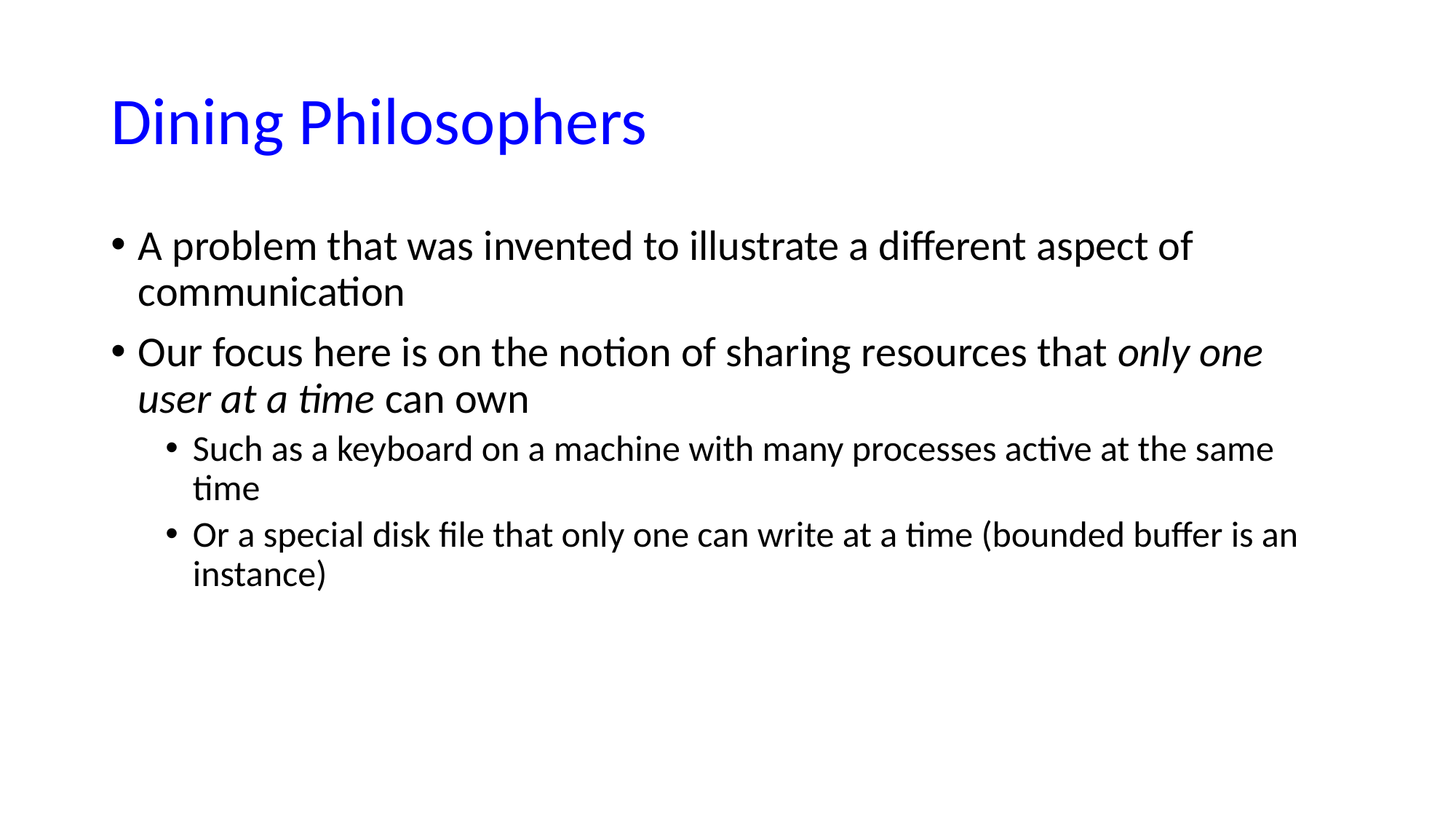

# Dining Philosophers
A problem that was invented to illustrate a different aspect of communication
Our focus here is on the notion of sharing resources that only one user at a time can own
Such as a keyboard on a machine with many processes active at the same time
Or a special disk file that only one can write at a time (bounded buffer is an instance)